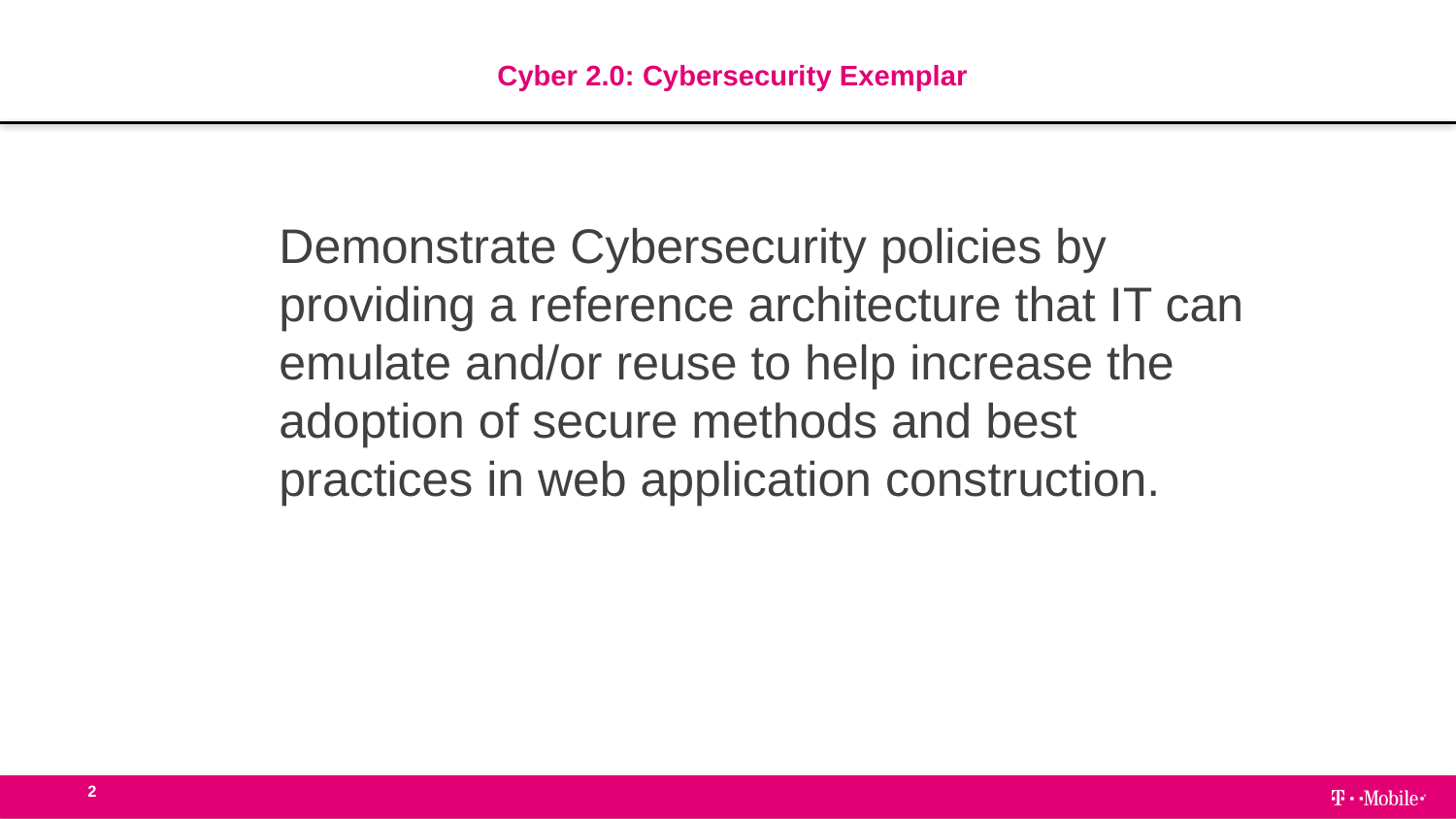

Cyber 2.0: Cybersecurity Exemplar
Demonstrate Cybersecurity policies by providing a reference architecture that IT can emulate and/or reuse to help increase the adoption of secure methods and best practices in web application construction.
2